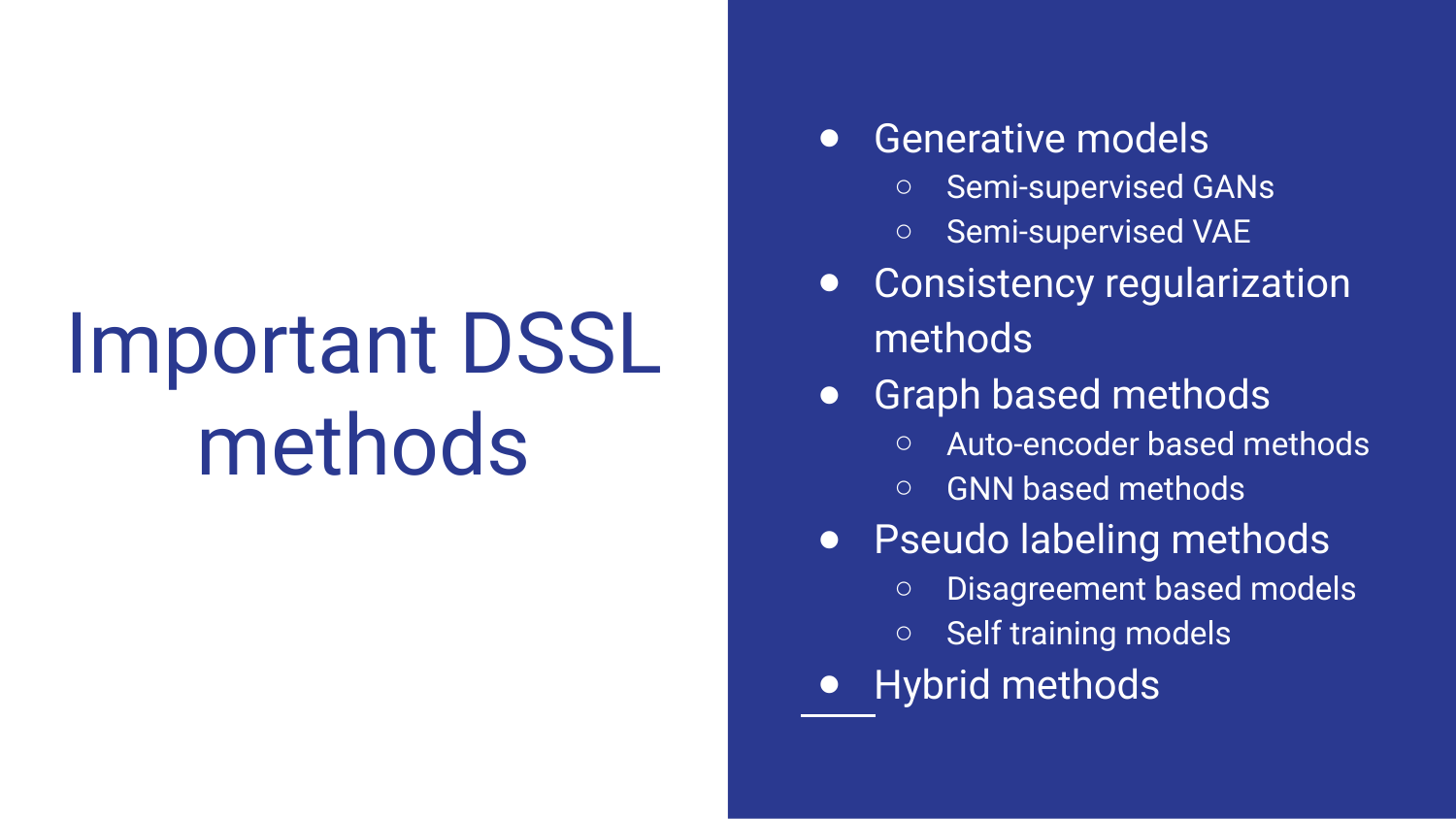

Generative models
Semi-supervised GANs
Semi-supervised VAE
Consistency regularization methods
Graph based methods
Auto-encoder based methods
GNN based methods
Pseudo labeling methods
Disagreement based models
Self training models
Hybrid methods
# Important DSSL methods